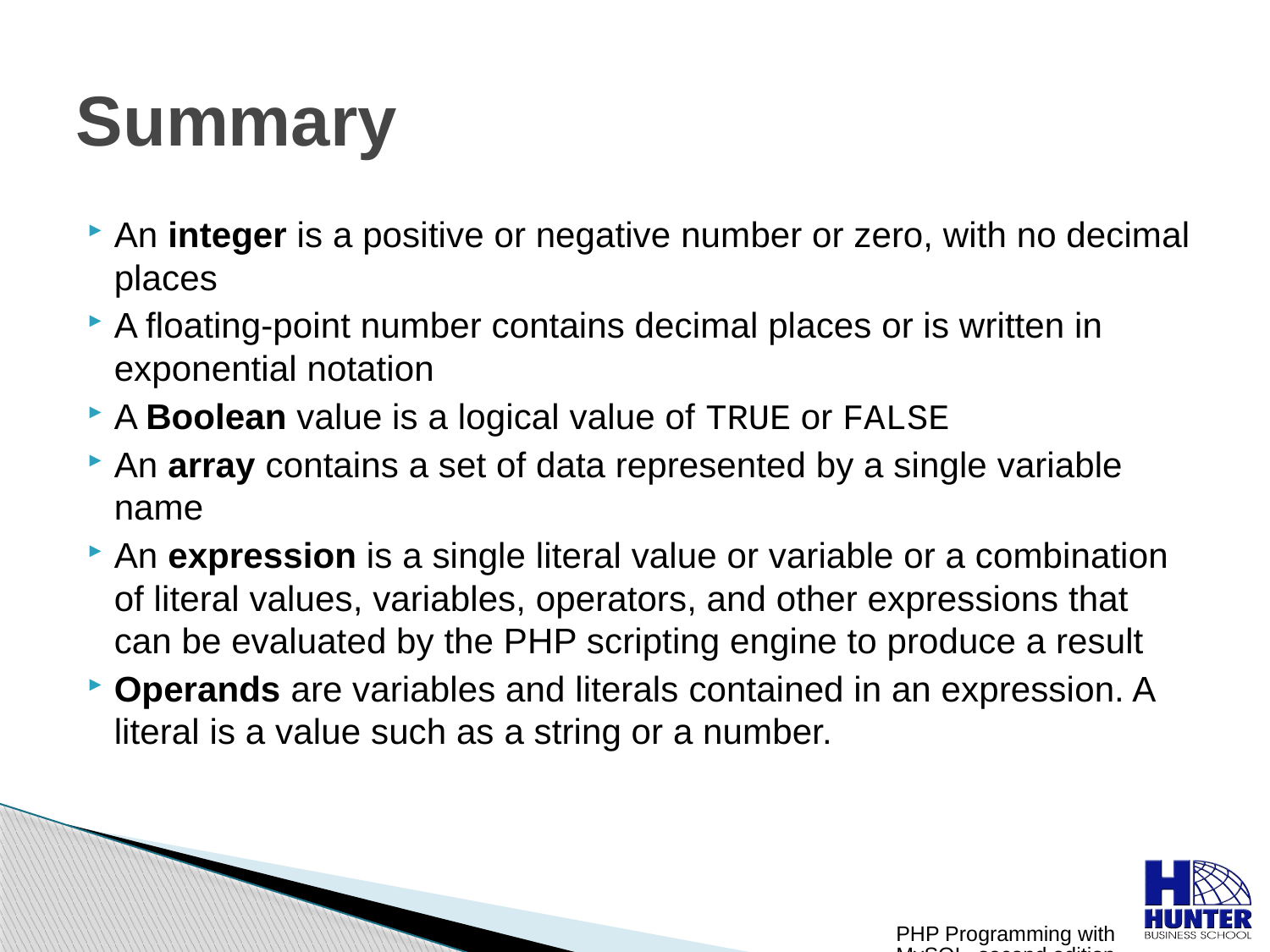

# Summary
An integer is a positive or negative number or zero, with no decimal places
A floating-point number contains decimal places or is written in exponential notation
A Boolean value is a logical value of TRUE or FALSE
An array contains a set of data represented by a single variable name
An expression is a single literal value or variable or a combination of literal values, variables, operators, and other expressions that can be evaluated by the PHP scripting engine to produce a result
Operands are variables and literals contained in an expression. A literal is a value such as a string or a number.

PHP Programming with MySQL, second edition